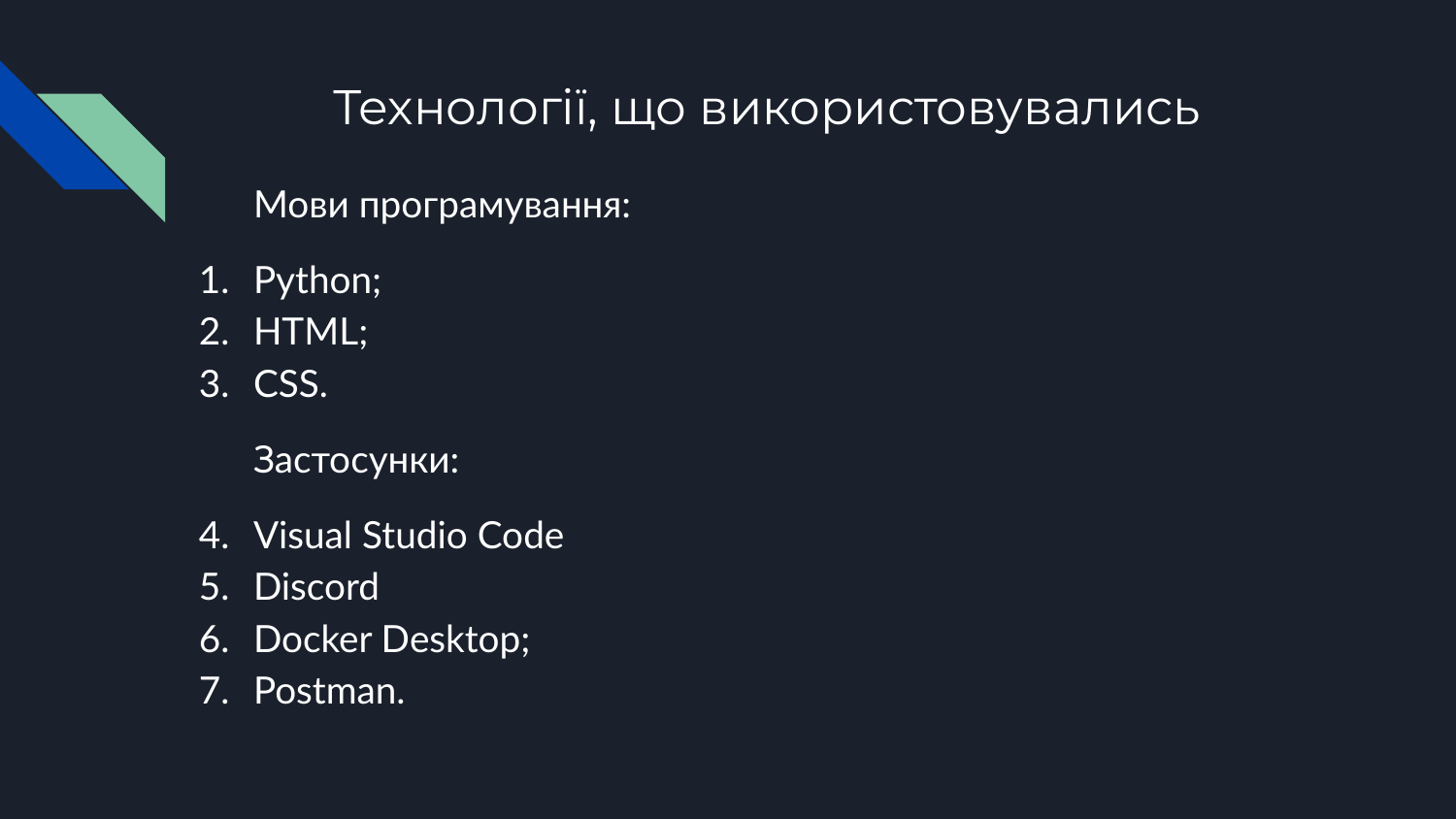

# Технології, що використовувались
Мови програмування:
Python;
HTML;
CSS.
Застосунки:
Visual Studio Code
Discord
Docker Desktop;
Postman.